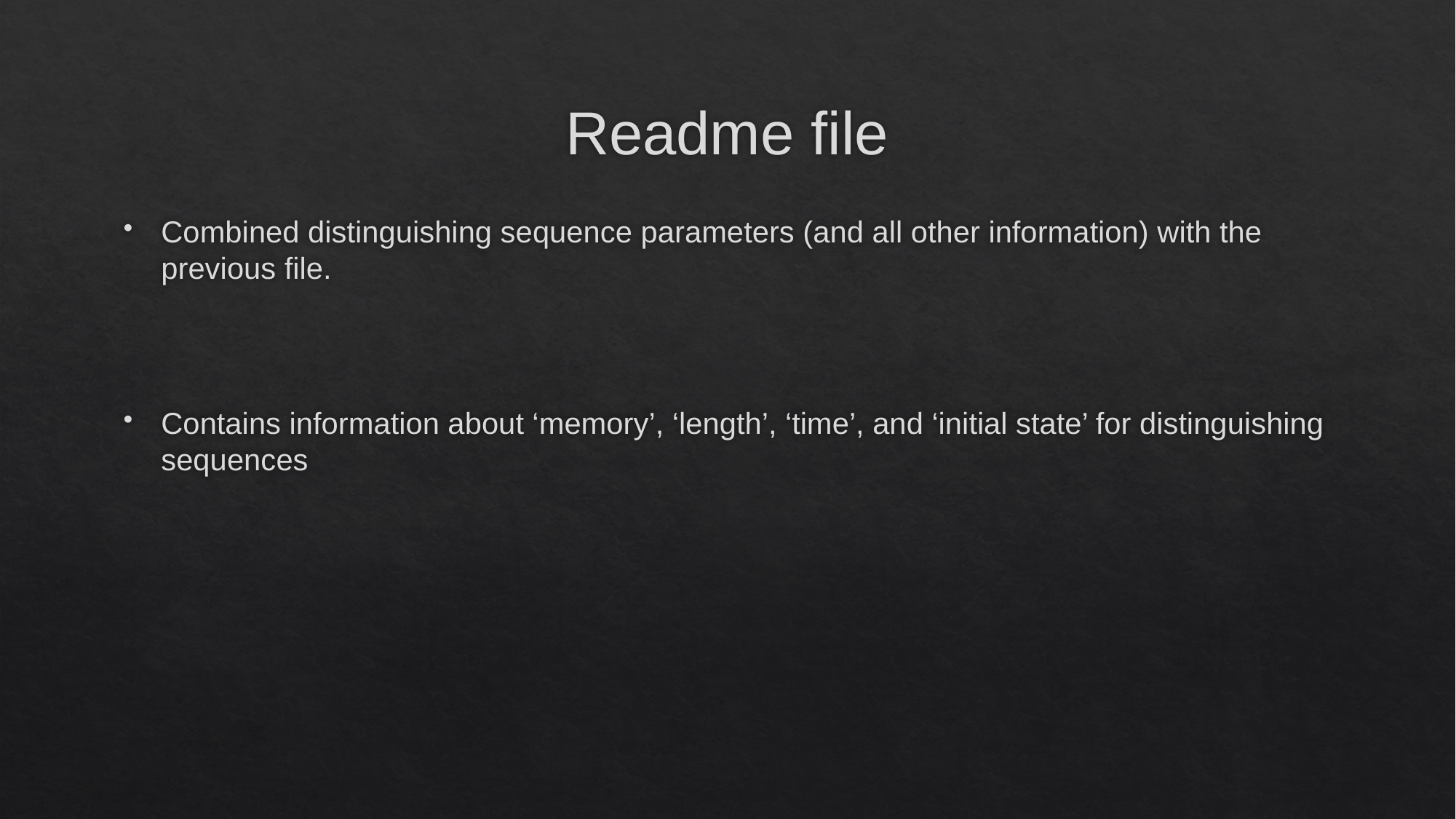

# Readme file
Combined distinguishing sequence parameters (and all other information) with the previous file.

Contains information about ‘memory’, ‘length’, ‘time’, and ‘initial state’ for distinguishing sequences